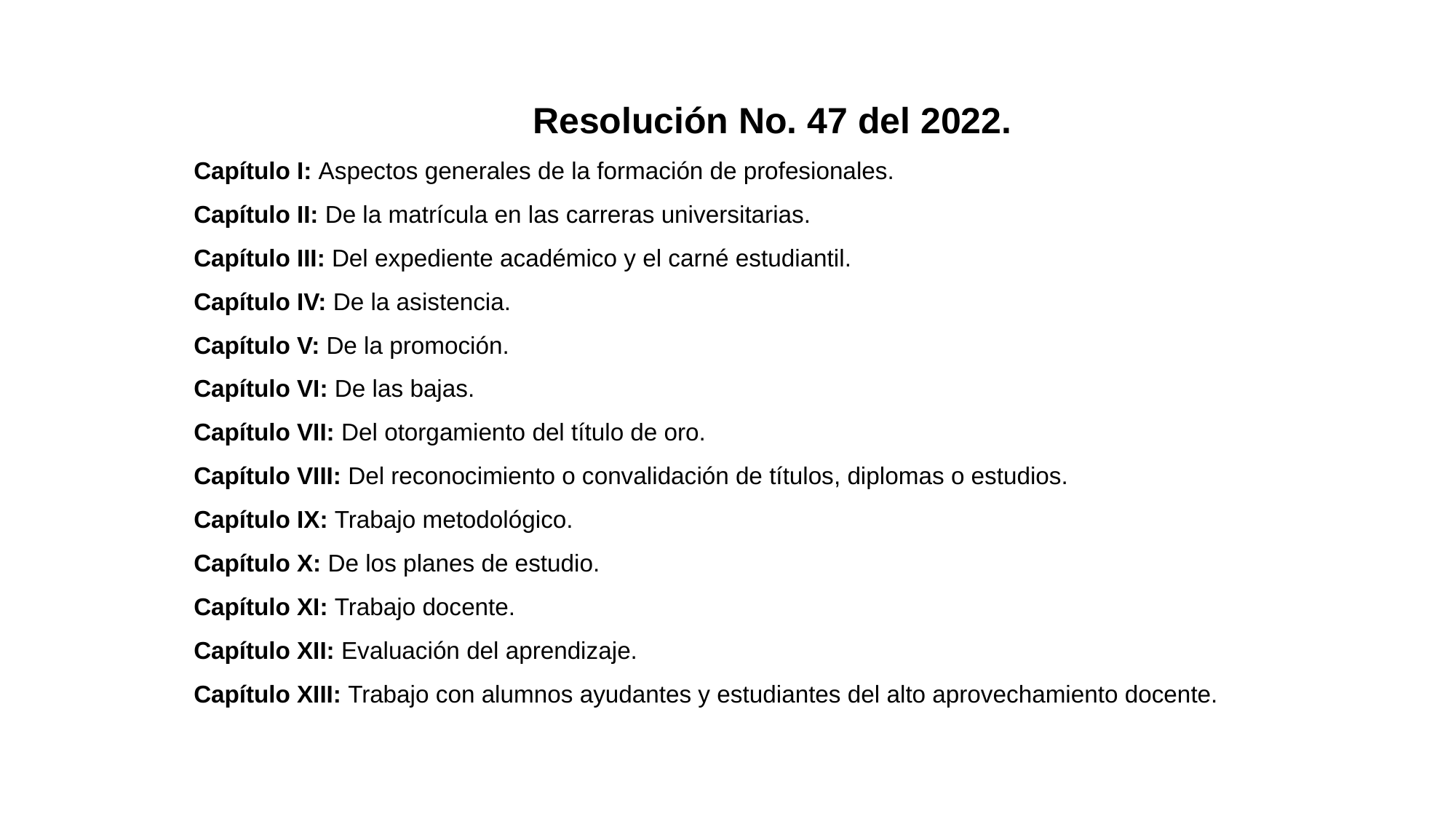

Resolución No. 47 del 2022.
Capítulo I: Aspectos generales de la formación de profesionales.
Capítulo II: De la matrícula en las carreras universitarias.
Capítulo III: Del expediente académico y el carné estudiantil.
Capítulo IV: De la asistencia.
Capítulo V: De la promoción.
Capítulo VI: De las bajas.
Capítulo VII: Del otorgamiento del título de oro.
Capítulo VIII: Del reconocimiento o convalidación de títulos, diplomas o estudios.
Capítulo IX: Trabajo metodológico.
Capítulo X: De los planes de estudio.
Capítulo XI: Trabajo docente.
Capítulo XII: Evaluación del aprendizaje.
Capítulo XIII: Trabajo con alumnos ayudantes y estudiantes del alto aprovechamiento docente.